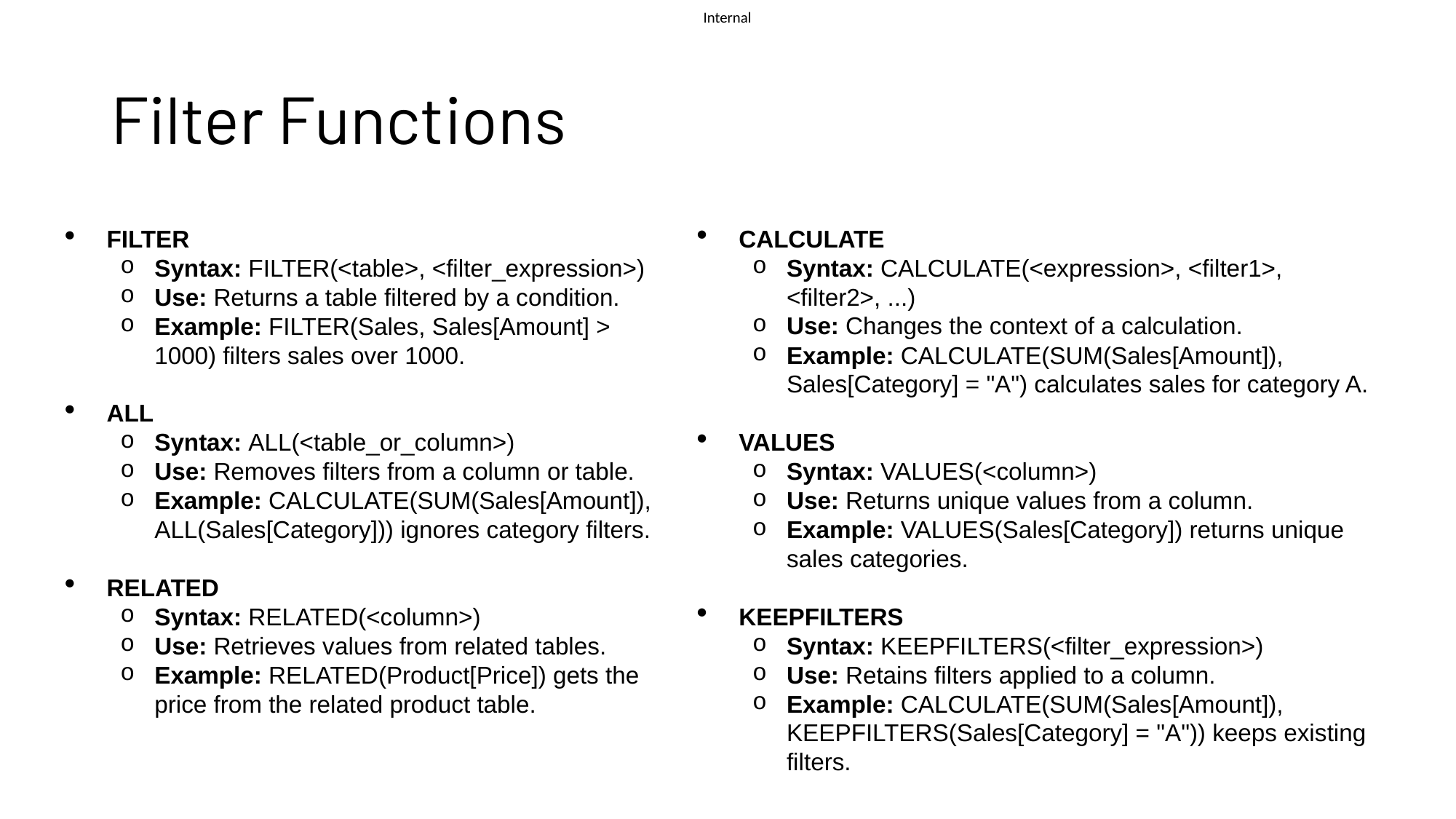

# Filter Functions

FILTER
Syntax: FILTER(<table>, <filter_expression>)
Use: Returns a table filtered by a condition.
Example: FILTER(Sales, Sales[Amount] > 1000) filters sales over 1000.

ALL
Syntax: ALL(<table_or_column>)
Use: Removes filters from a column or table.
Example: CALCULATE(SUM(Sales[Amount]), ALL(Sales[Category])) ignores category filters.

RELATED
Syntax: RELATED(<column>)
Use: Retrieves values from related tables.
Example: RELATED(Product[Price]) gets the price from the related product table.

CALCULATE
Syntax: CALCULATE(<expression>, <filter1>, <filter2>, ...)
Use: Changes the context of a calculation.
Example: CALCULATE(SUM(Sales[Amount]), Sales[Category] = "A") calculates sales for category A.

VALUES
Syntax: VALUES(<column>)
Use: Returns unique values from a column.
Example: VALUES(Sales[Category]) returns unique sales categories.

KEEPFILTERS
Syntax: KEEPFILTERS(<filter_expression>)
Use: Retains filters applied to a column.
Example: CALCULATE(SUM(Sales[Amount]), KEEPFILTERS(Sales[Category] = "A")) keeps existing filters.